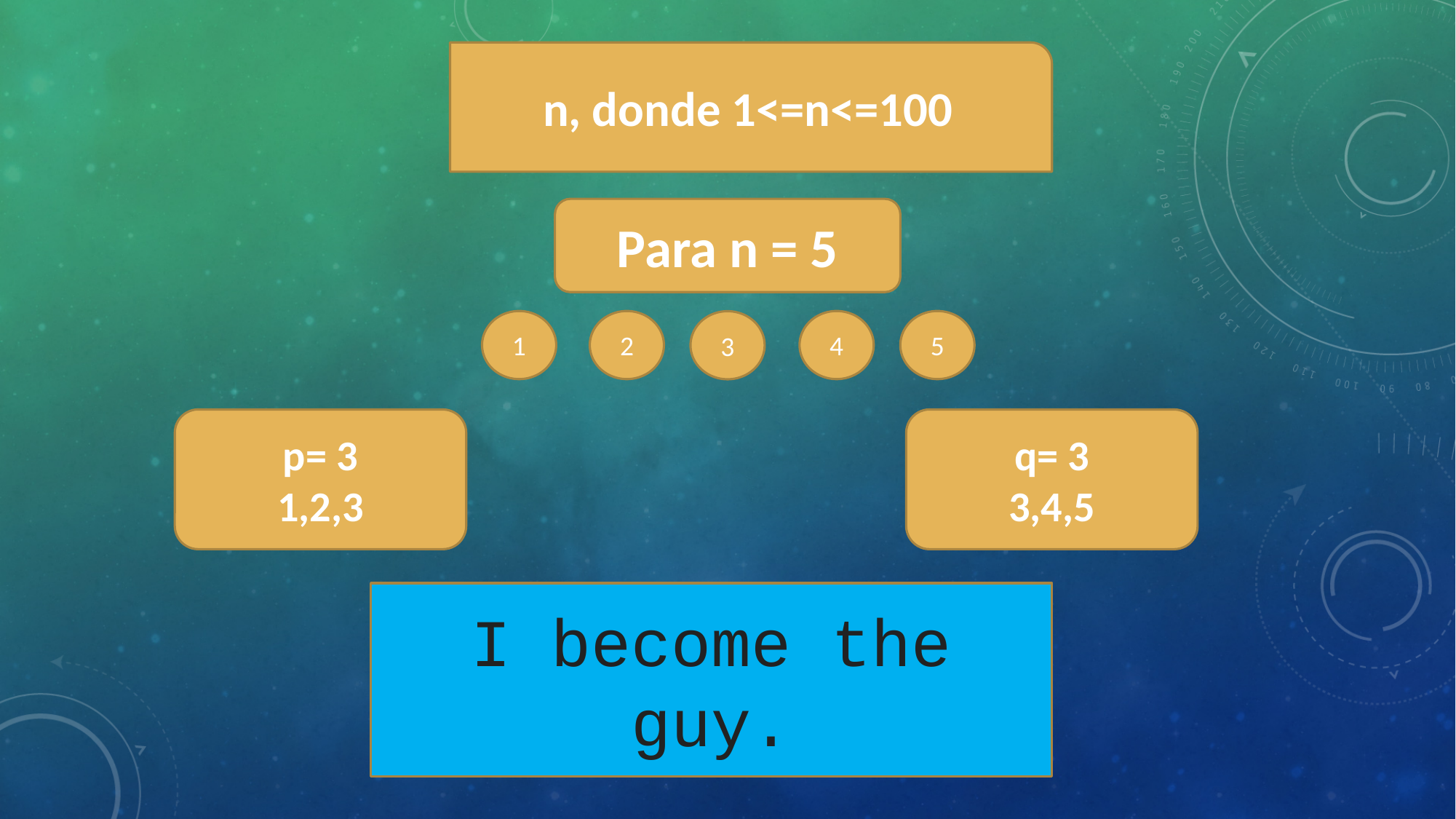

n, donde 1<=n<=100
Para n = 5
1
2
4
5
3
q= 3
3,4,5
p= 3
1,2,3
I become the guy.